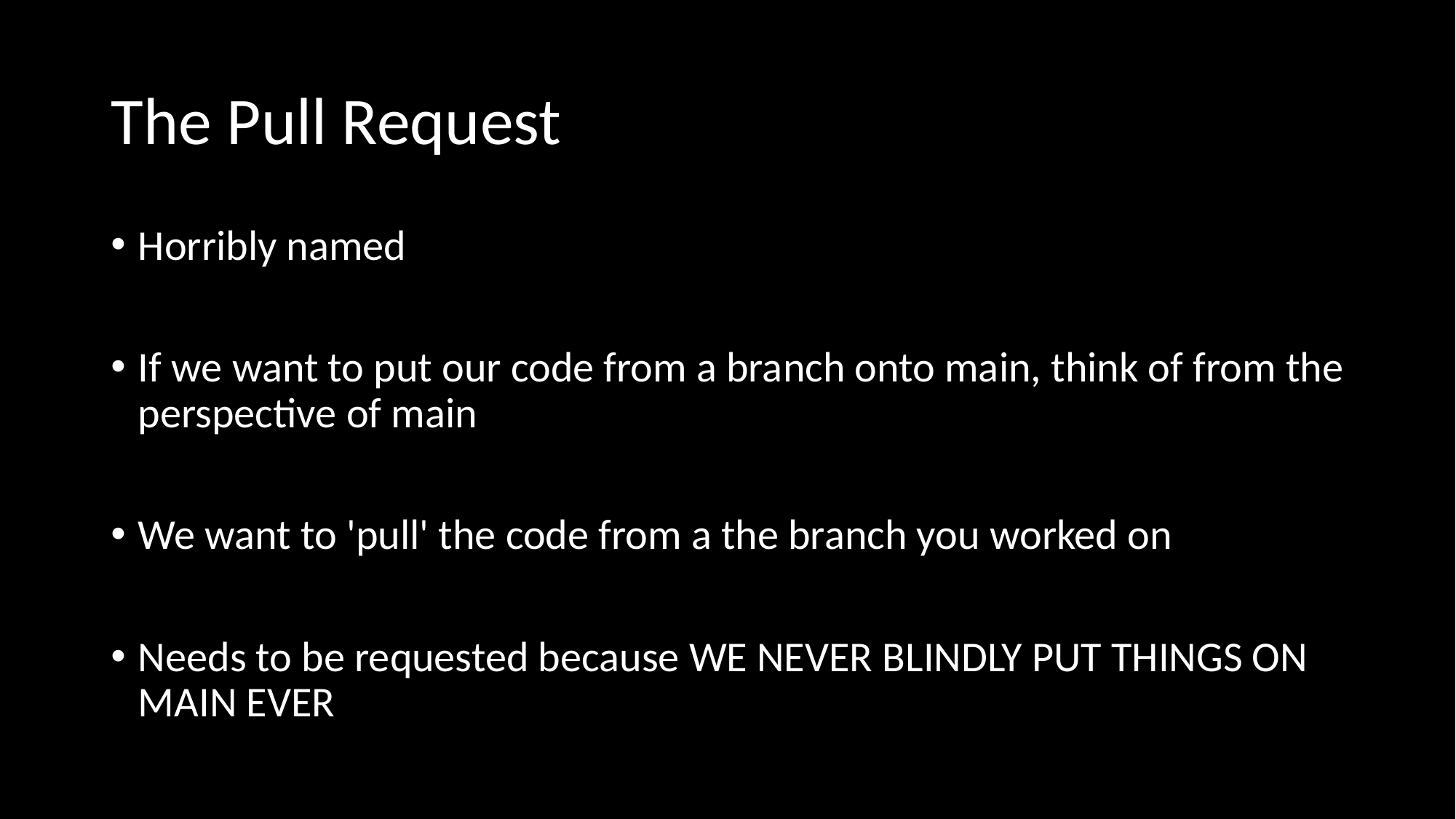

# The Pull Request
Horribly named

If we want to put our code from a branch onto main, think of from the perspective of main

We want to 'pull' the code from a the branch you worked on

Needs to be requested because WE NEVER BLINDLY PUT THINGS ON MAIN EVER